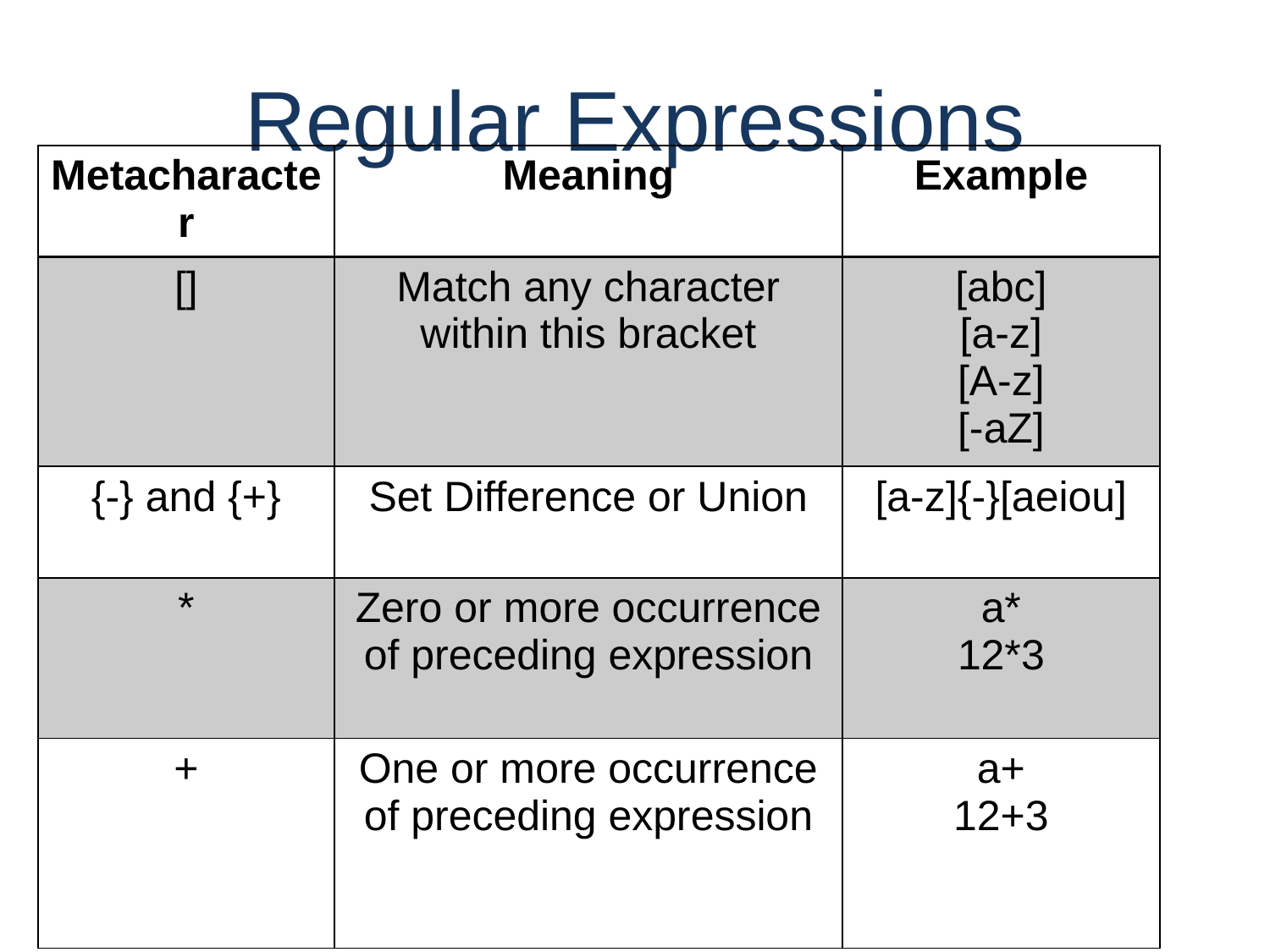

Regular Expressions
| Metacharacter | Meaning | Example |
| --- | --- | --- |
| [] | Match any character within this bracket | [abc] [a-z] [A-z] [-aZ] |
| {-} and {+} | Set Difference or Union | [a-z]{-}[aeiou] |
| \* | Zero or more occurrence of preceding expression | a\* 12\*3 |
| + | One or more occurrence of preceding expression | a+ 12+3 |